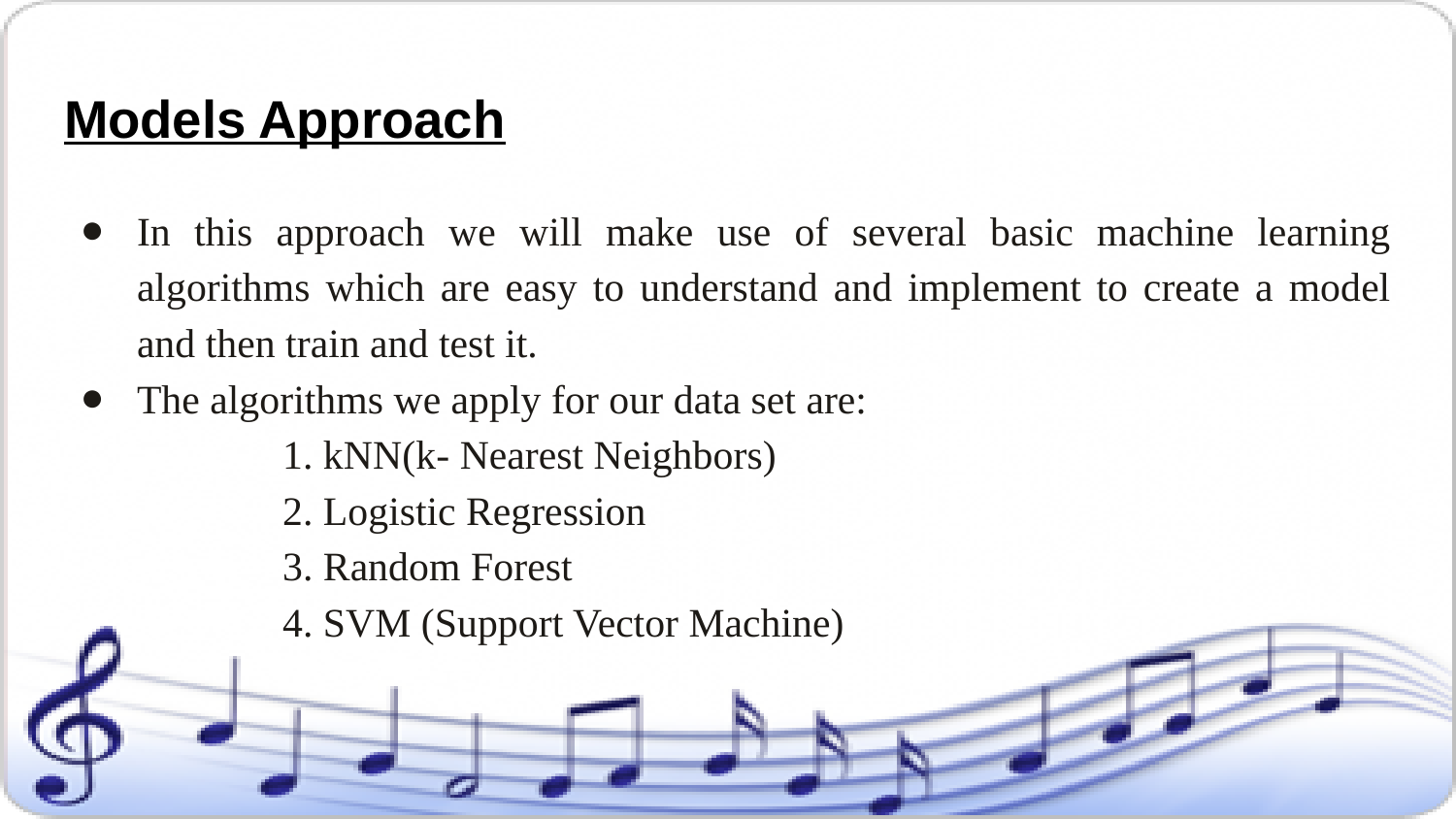

# Models Approach
In this approach we will make use of several basic machine learning algorithms which are easy to understand and implement to create a model and then train and test it.
The algorithms we apply for our data set are:
1. kNN(k- Nearest Neighbors)
2. Logistic Regression
3. Random Forest
4. SVM (Support Vector Machine)